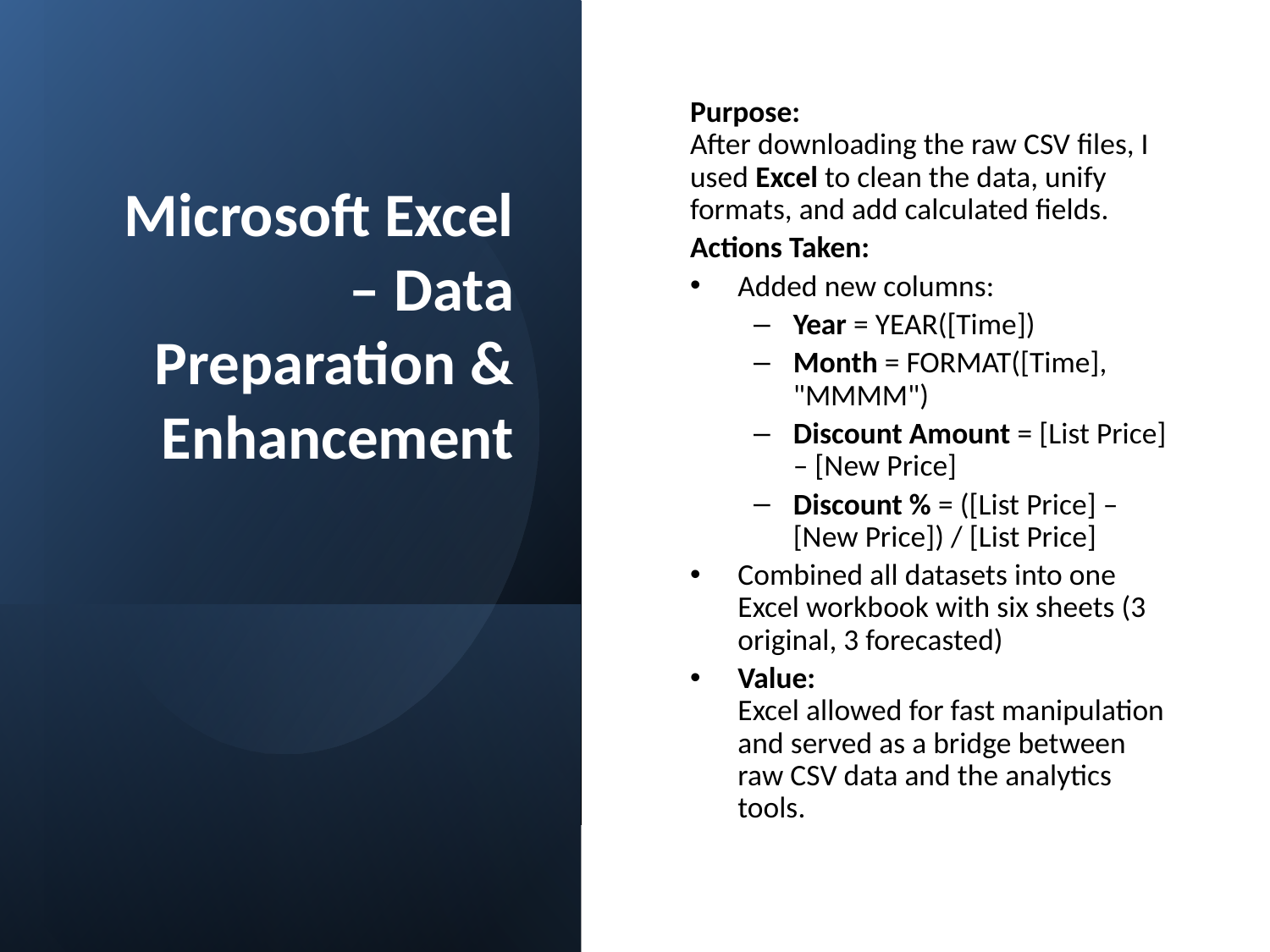

# Microsoft Excel – Data Preparation & Enhancement
Purpose:
After downloading the raw CSV files, I used Excel to clean the data, unify formats, and add calculated fields.
Actions Taken:
Added new columns:
Year = YEAR([Time])
Month = FORMAT([Time], "MMMM")
Discount Amount = [List Price] – [New Price]
Discount % = ([List Price] – [New Price]) / [List Price]
Combined all datasets into one Excel workbook with six sheets (3 original, 3 forecasted)
Value:
Excel allowed for fast manipulation and served as a bridge between raw CSV data and the analytics tools.